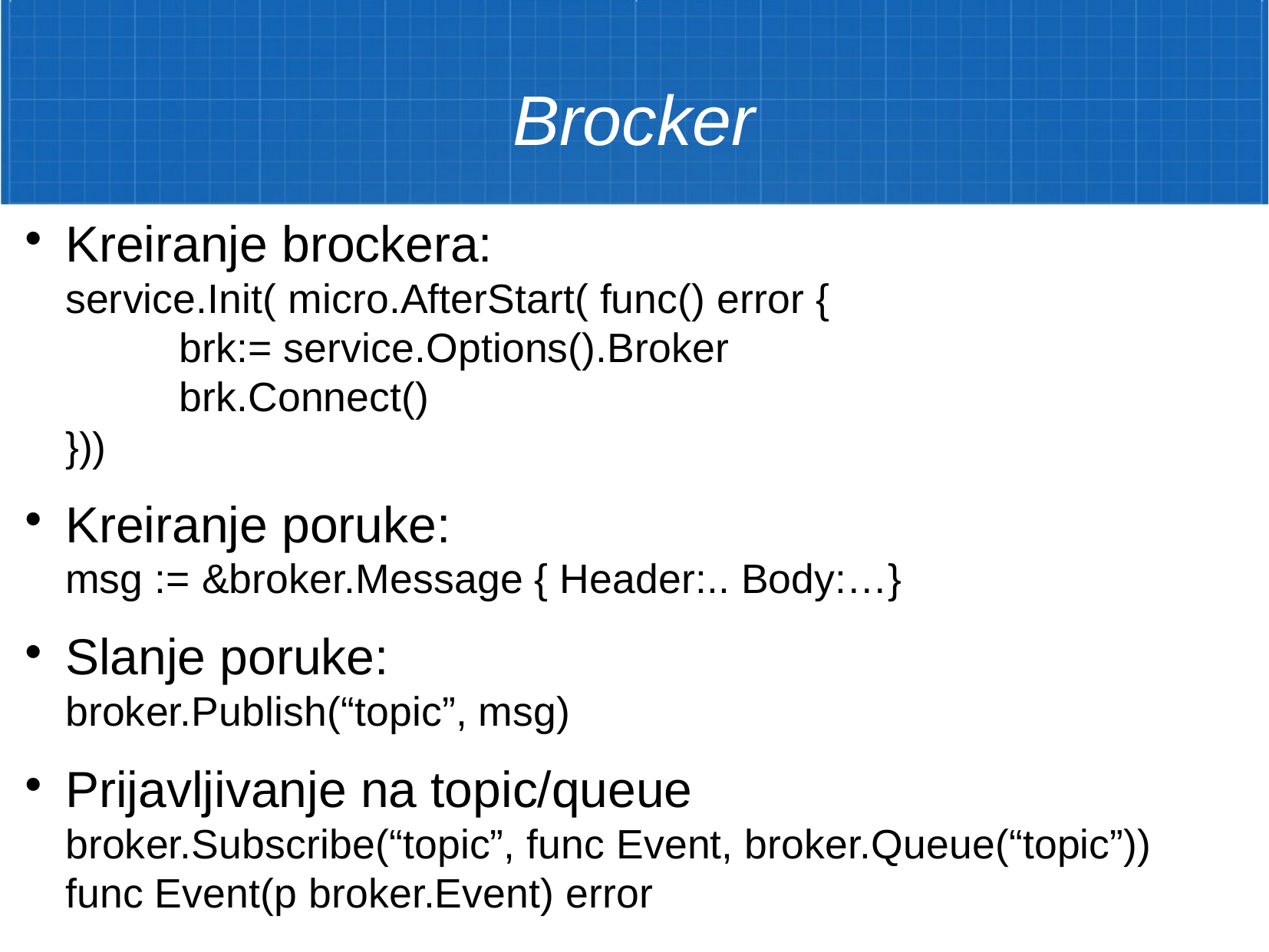

Brocker
Kreiranje brockera:
service.Init( micro.AfterStart( func() error {
	brk:= service.Options().Broker
	brk.Connect()
}))
Kreiranje poruke:
msg := &broker.Message { Header:.. Body:…}
Slanje poruke:
broker.Publish(“topic”, msg)
Prijavljivanje na topic/queue
broker.Subscribe(“topic”, func Event, broker.Queue(“topic”))
func Event(p broker.Event) error